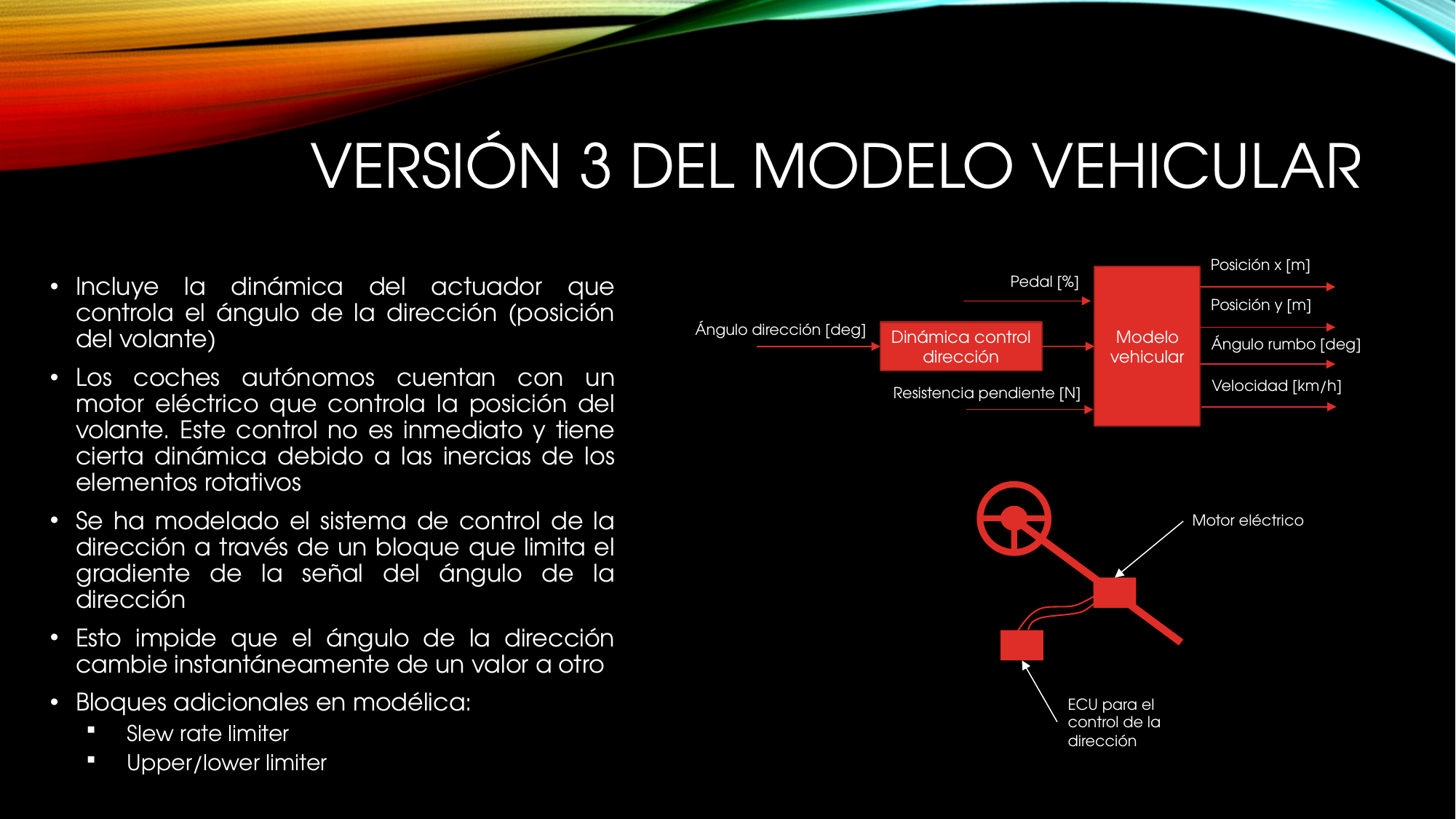

# Versión 3 del modelo vehicular
Posición x [m]
Pedal [%]
Modelo vehicular
Posición y [m]
Ángulo dirección [deg]
Dinámica control dirección
Ángulo rumbo [deg]
Velocidad [km/h]
Resistencia pendiente [N]
Incluye la dinámica del actuador que controla el ángulo de la dirección (posición del volante)
Los coches autónomos cuentan con un motor eléctrico que controla la posición del volante. Este control no es inmediato y tiene cierta dinámica debido a las inercias de los elementos rotativos
Se ha modelado el sistema de control de la dirección a través de un bloque que limita el gradiente de la señal del ángulo de la dirección
Esto impide que el ángulo de la dirección cambie instantáneamente de un valor a otro
Bloques adicionales en modélica:
Slew rate limiter
Upper/lower limiter

Motor eléctrico

ECU para el control de la dirección